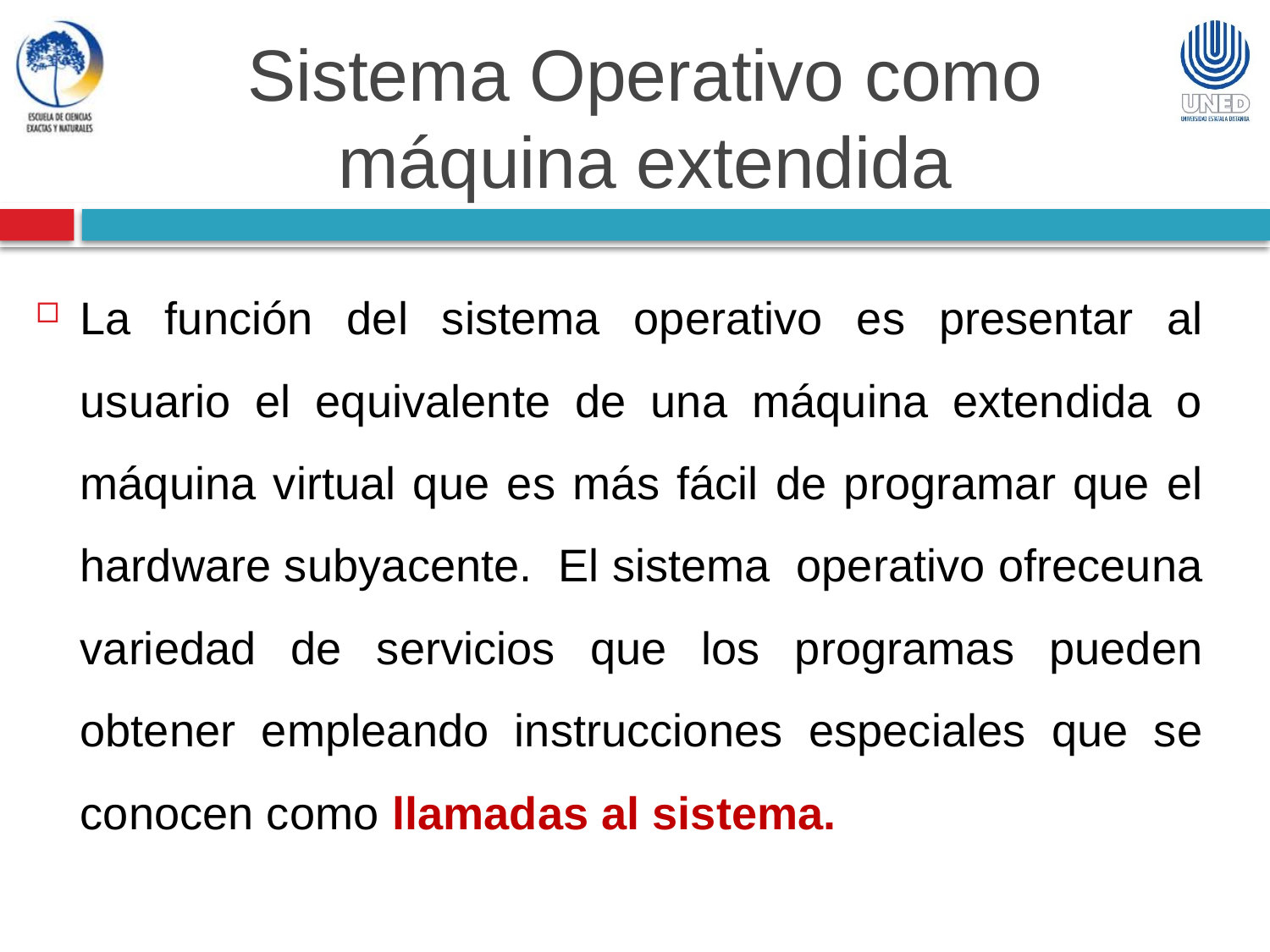

Sistema Operativo como máquina extendida
La función del sistema operativo es presentar al usuario el equivalente de una máquina extendida o máquina virtual que es más fácil de programar que el hardware subyacente.  El sistema  operativo ofreceuna variedad de servicios que los programas pueden obtener empleando instrucciones especiales que se conocen como llamadas al sistema.